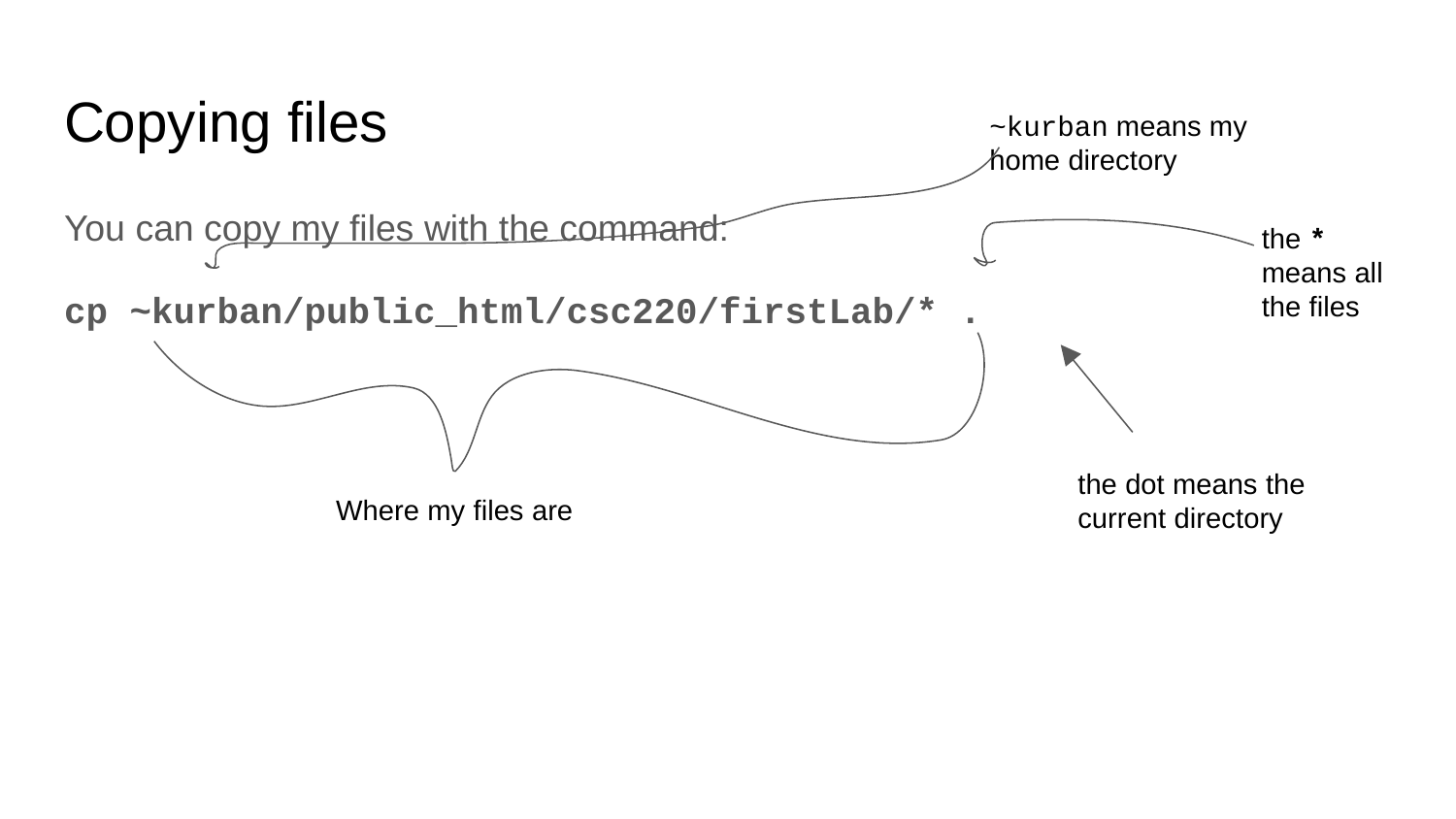

# Copying files
~kurban means my home directory

You can copy my files with the command:
cp ~kurban/public_html/csc220/firstLab/* .

the * means all the files

the dot means the current directory
Where my files are